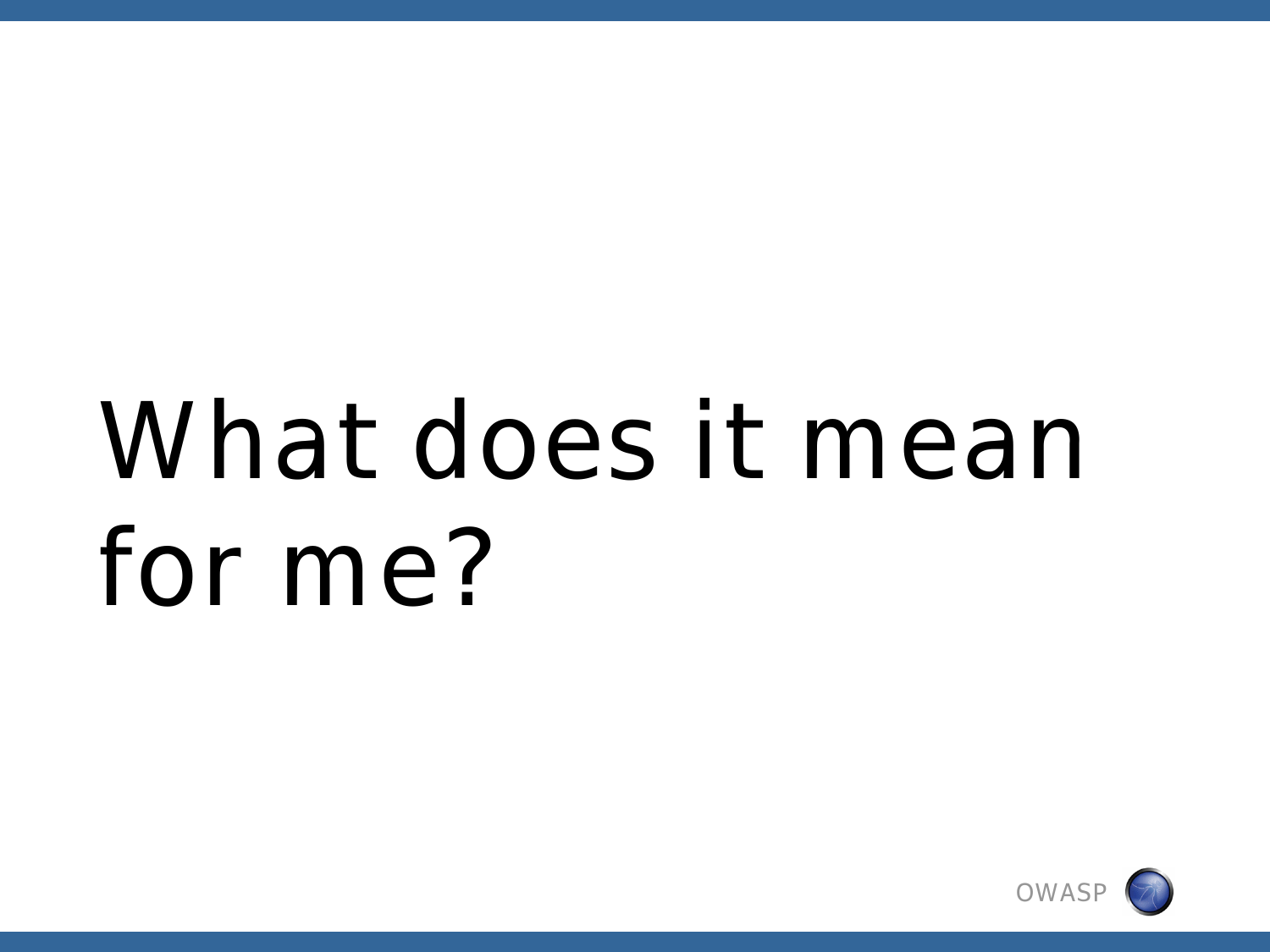

# What does it mean for me?